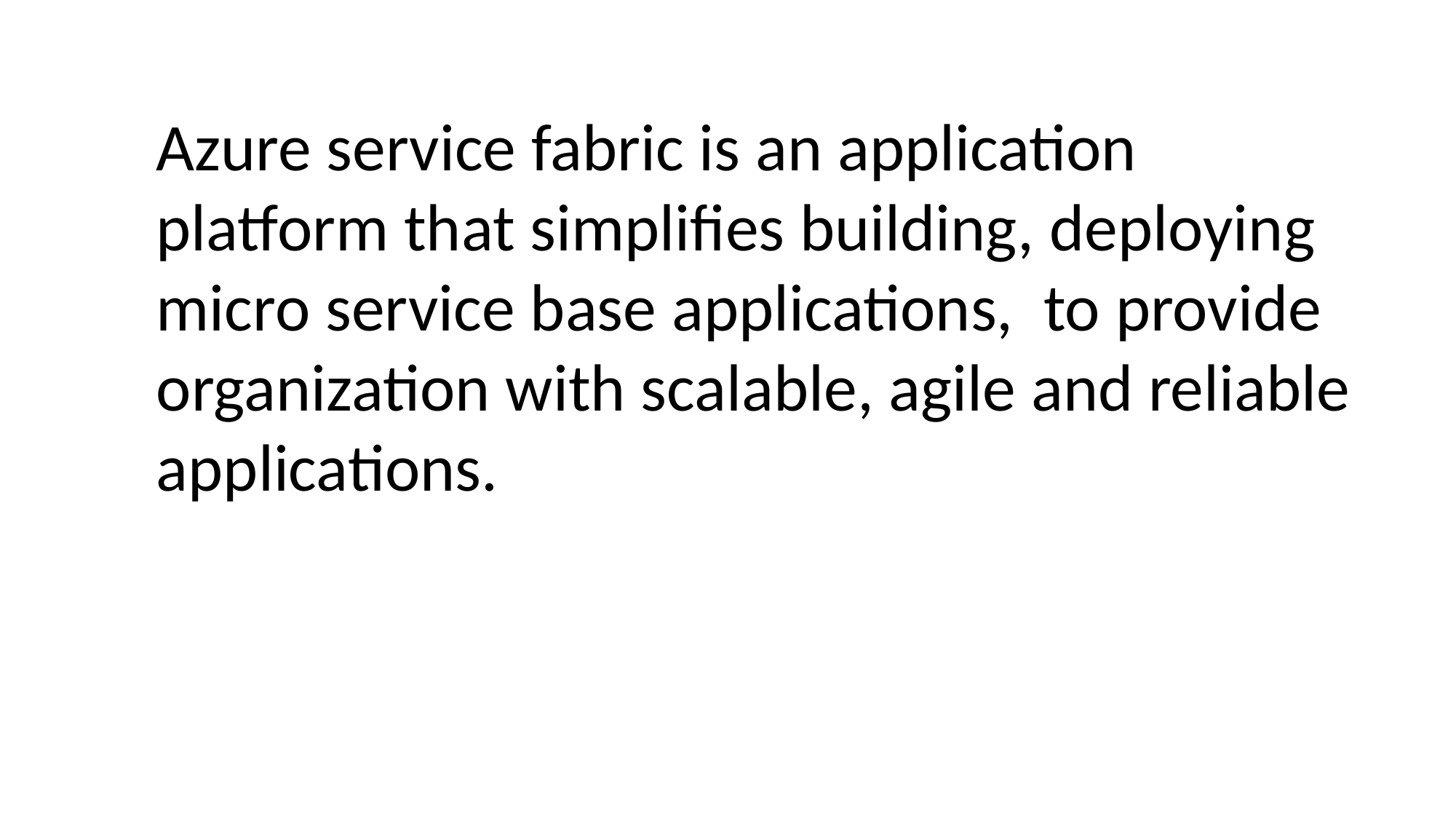

Azure service fabric is an application platform that simplifies building, deploying micro service base applications,  to provide organization with scalable, agile and reliable applications.